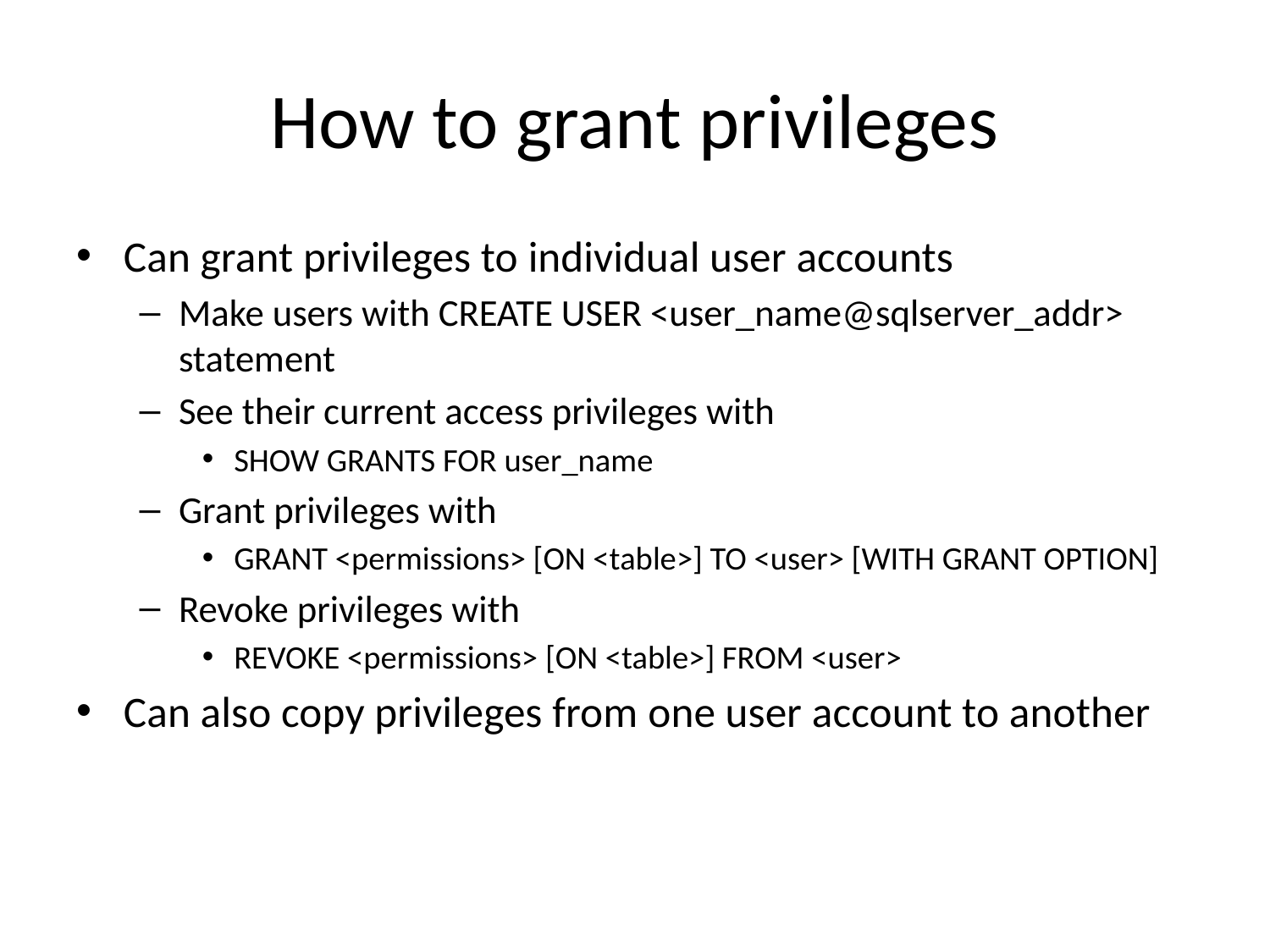

# How to grant privileges
Can grant privileges to individual user accounts
Make users with CREATE USER <user_name@sqlserver_addr> statement
See their current access privileges with
SHOW GRANTS FOR user_name
Grant privileges with
GRANT <permissions> [ON <table>] TO <user> [WITH GRANT OPTION]
Revoke privileges with
REVOKE <permissions> [ON <table>] FROM <user>
Can also copy privileges from one user account to another